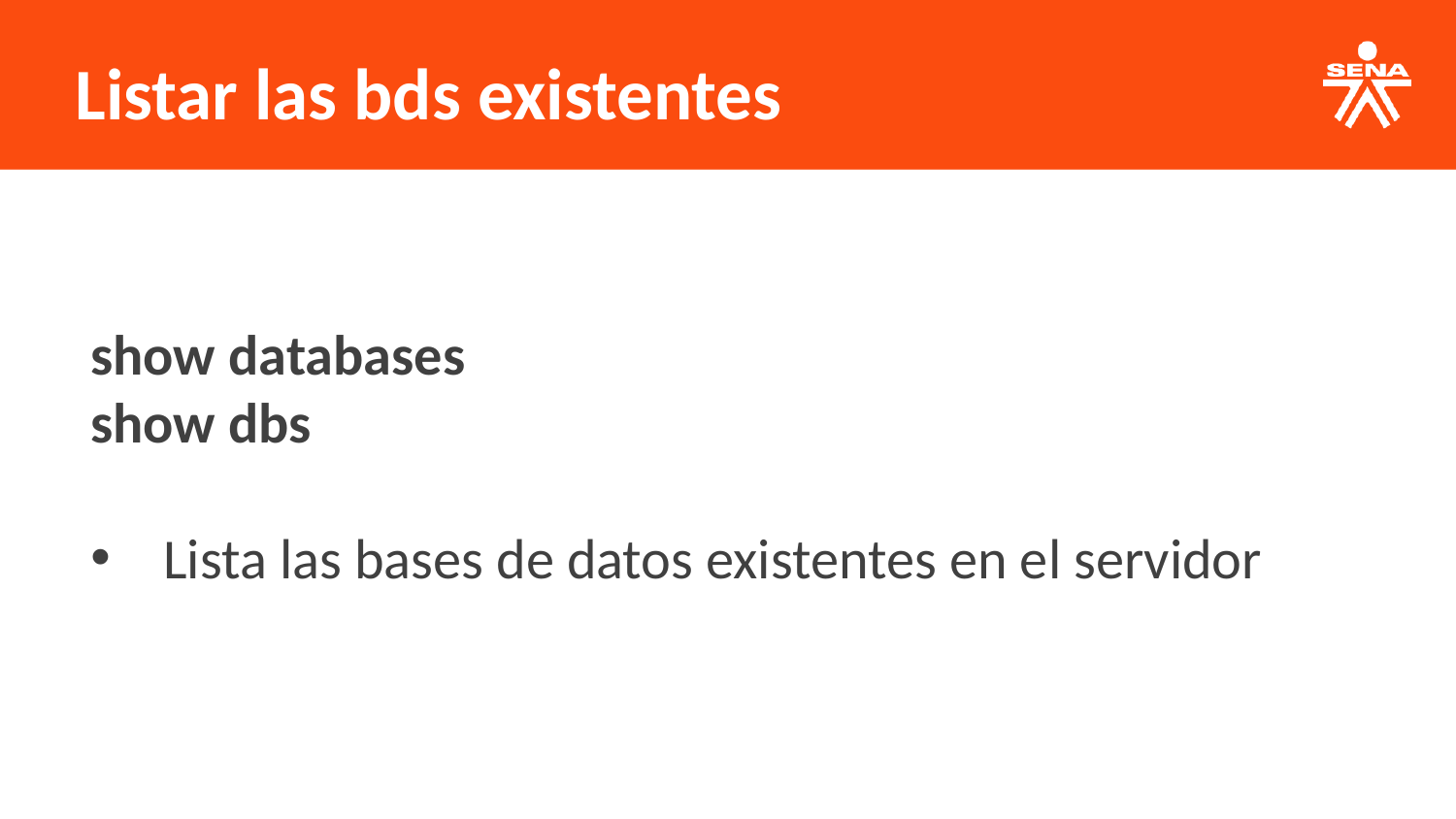

Listar las bds existentes
show databases
show dbs

Lista las bases de datos existentes en el servidor